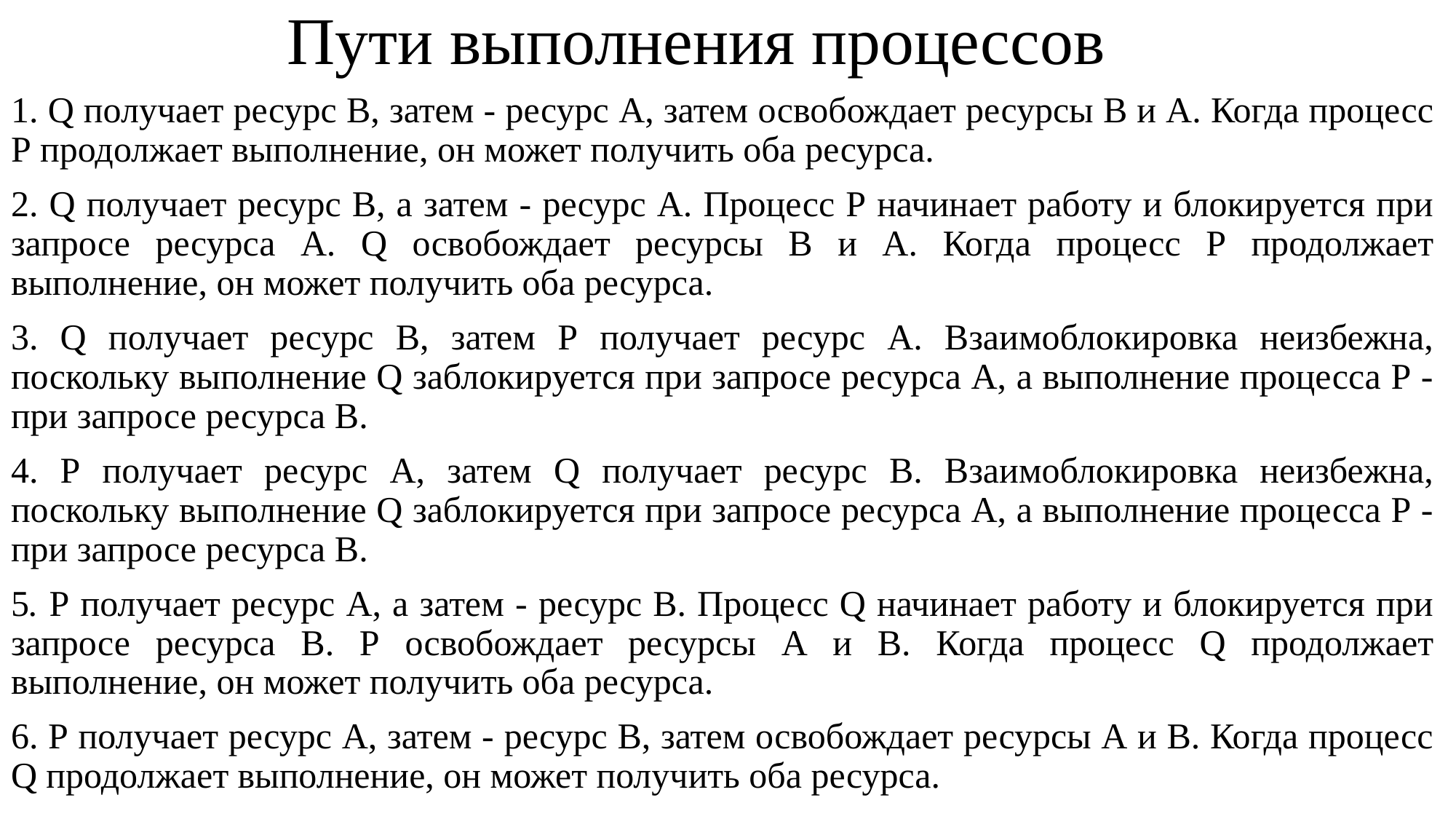

# Пути выполнения процессов
1. Q получает ресурс В, затем - ресурс А, затем освобождает ресурсы В и А. Когда процесс Р продолжает выполнение, он может получить оба ресурса.
2. Q получает ресурс В, а затем - ресурс А. Процесс Р начинает работу и блокируется при запросе ресурса А. Q освобождает ресурсы В и А. Когда процесс Р продолжает выполнение, он может получить оба ресурса.
3. Q получает ресурс В, затем Р получает ресурс А. Взаимоблокировка неизбежна, поскольку выполнение Q заблокируется при запросе ресурса А, а выполнение процесса Р - при запросе ресурса В.
4. Р получает ресурс А, затем Q получает ресурс В. Взаимоблокировка неизбежна, поскольку выполнение Q заблокируется при запросе ресурса А, а выполнение процесса Р - при запросе ресурса В.
5. Р получает ресурс А, а затем - ресурс В. Процесс Q начинает работу и блокируется при запросе ресурса В. Р освобождает ресурсы А и В. Когда процесс Q продолжает выполнение, он может получить оба ресурса.
6. Р получает ресурс А, затем - ресурс В, затем освобождает ресурсы А и В. Когда процесс Q продолжает выполнение, он может получить оба ресурса.